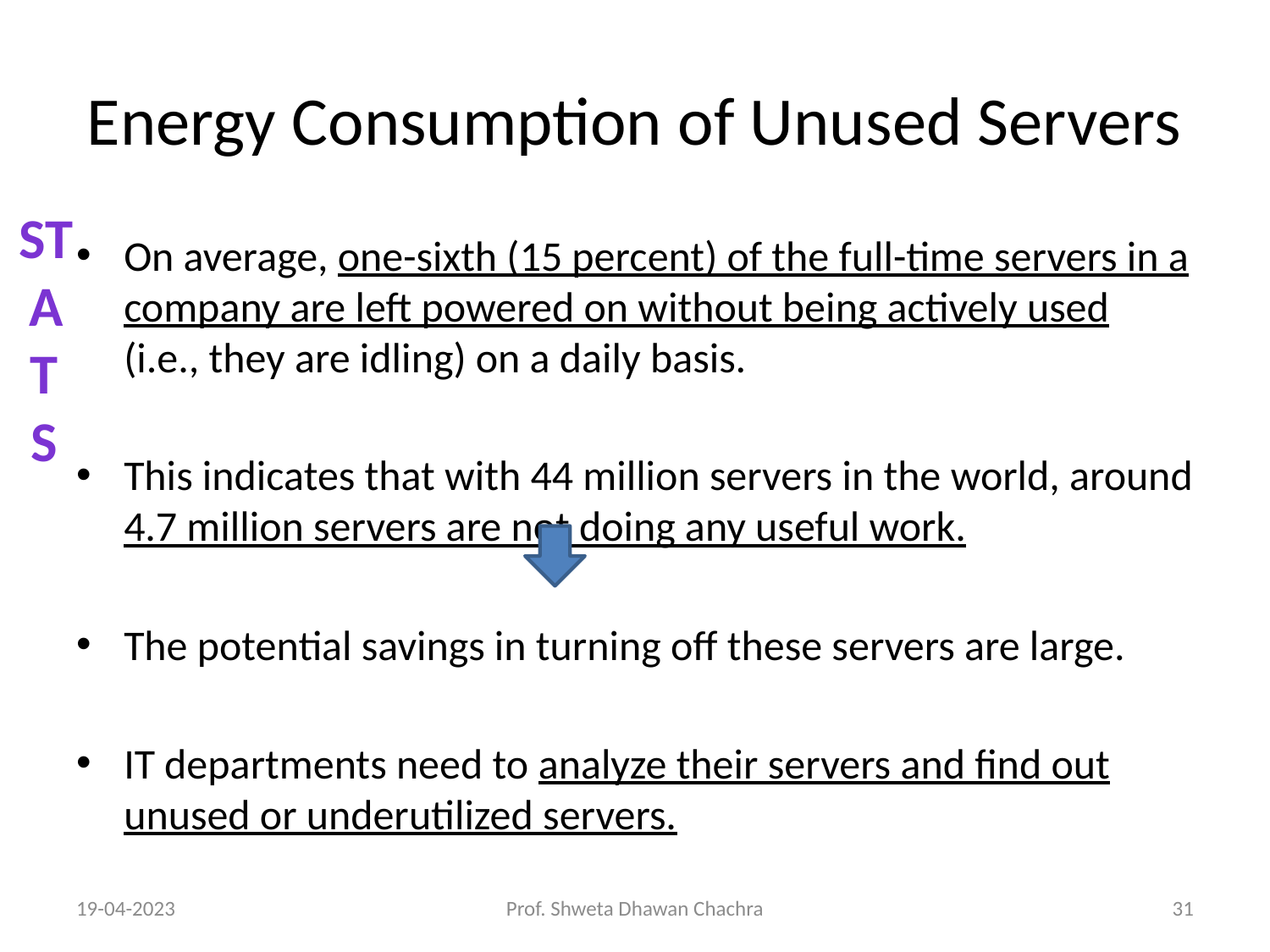

# Energy Consumption of Unused Servers
STats
On average, one-sixth (15 percent) of the full-time servers in a company are left powered on without being actively used (i.e., they are idling) on a daily basis.

This indicates that with 44 million servers in the world, around 4.7 million servers are not doing any useful work.

The potential savings in turning off these servers are large.

IT departments need to analyze their servers and find out unused or underutilized servers.

19-04-2023
Prof. Shweta Dhawan Chachra
31